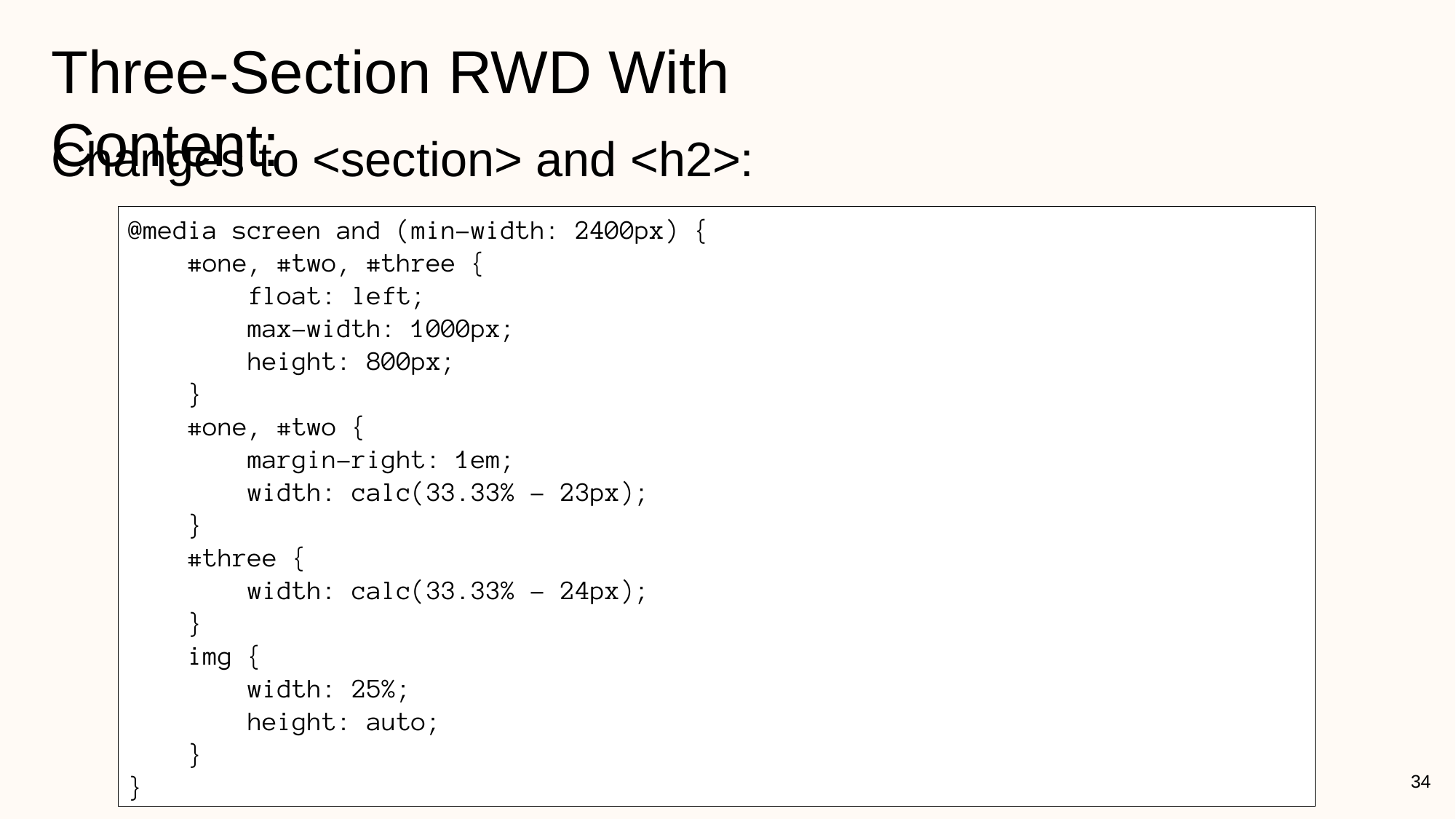

Three-Section RWD With Content:
Changes to <section> and <h2>:
@media screen and (min-width: 2400px) {
    #one, #two, #three {
        float: left;
        max-width: 1000px;
        height: 800px;
    }
    #one, #two {
        margin-right: 1em;
        width: calc(33.33% - 23px);
    }
    #three {
        width: calc(33.33% - 24px);
    }
    img {
        width: 25%;
        height: auto;
    }
}
34